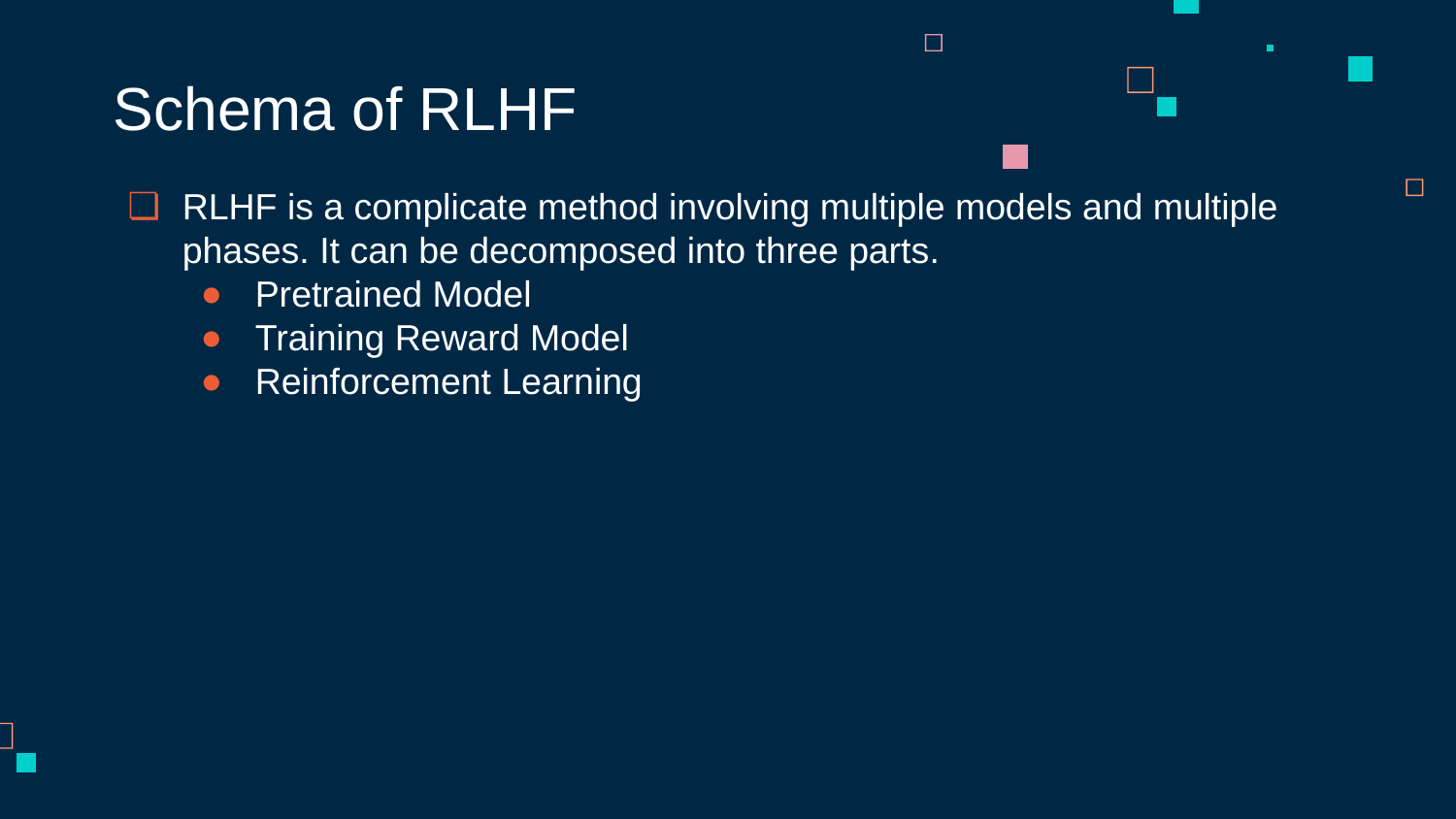

# Schema of RLHF
RLHF is a complicate method involving multiple models and multiple phases. It can be decomposed into three parts.
Pretrained Model
Training Reward Model
Reinforcement Learning